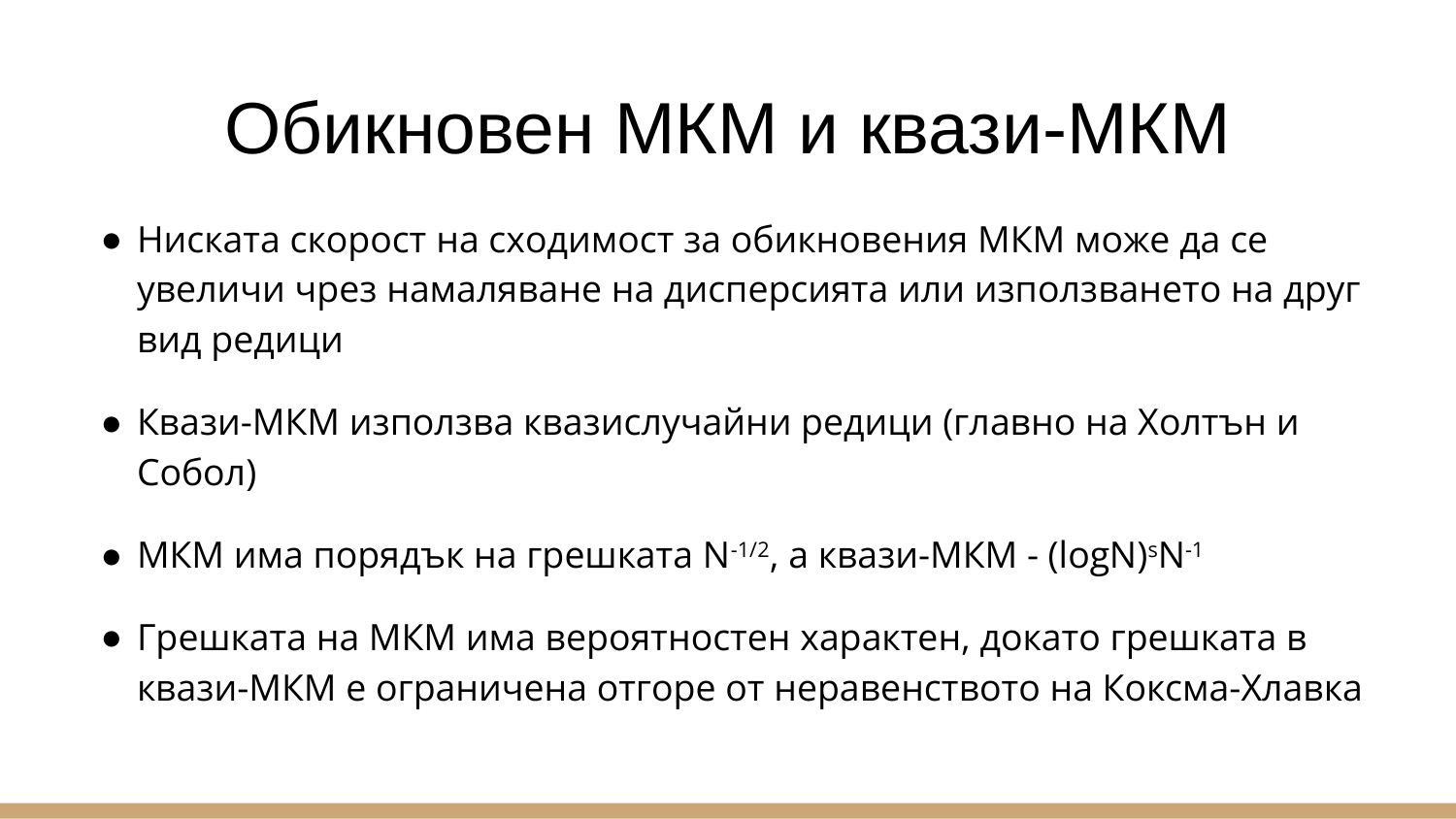

# Обикновен МКМ и квази-МКМ
Ниската скорост на сходимост за обикновения МКМ може да се увеличи чрез намаляване на дисперсията или използването на друг вид редици
Квази-МКМ използва квазислучайни редици (главно на Холтън и Собол)
МКМ има порядък на грешката N-1/2, а квази-МКМ - (logN)sN-1
Грешката на МКМ има вероятностен характен, докато грешката в квази-МКМ е ограничена отгоре от неравенството на Коксма-Хлавка